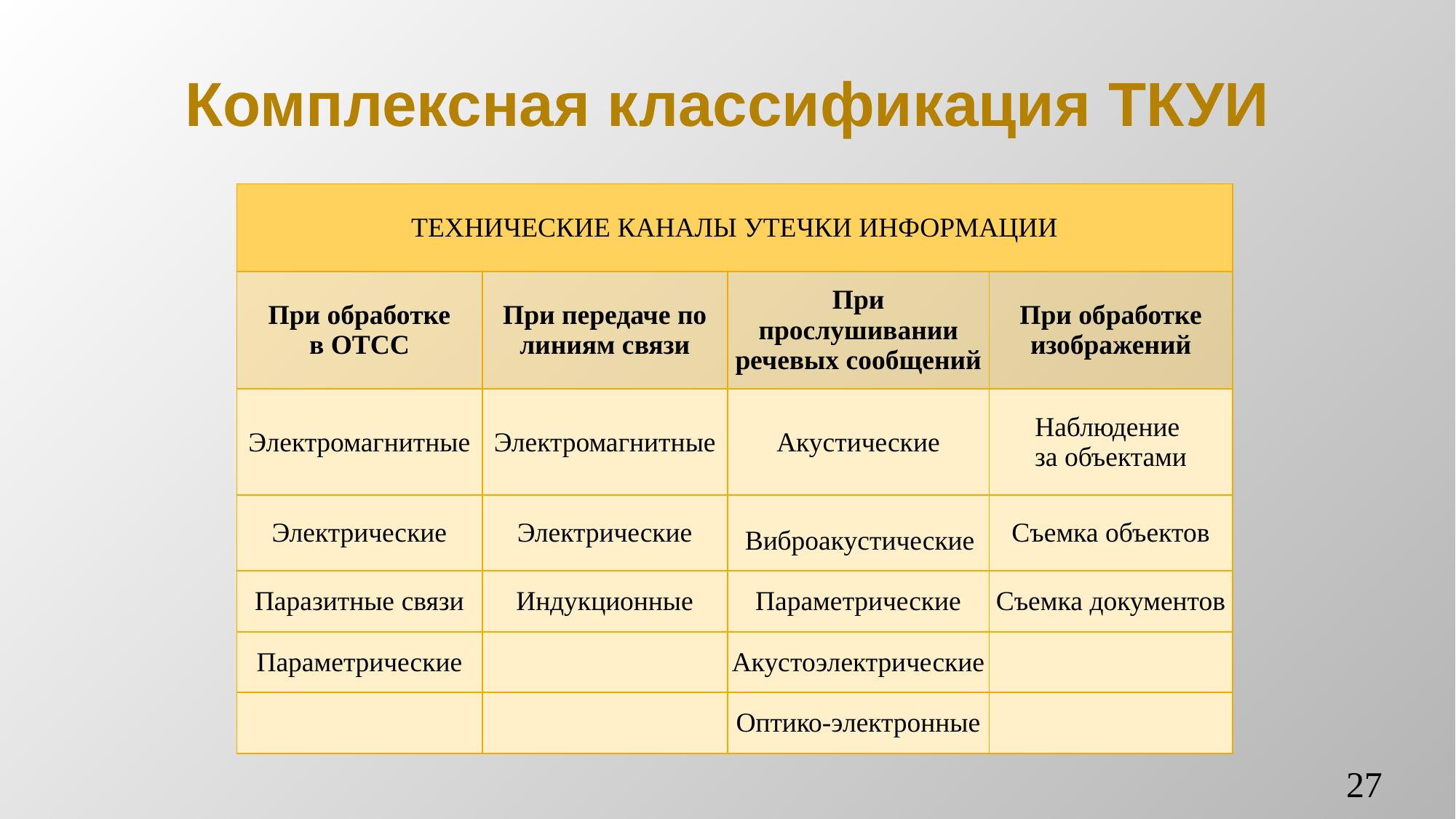

# Комплексная классификация ТКУИ
| ТЕХНИЧЕСКИЕ КАНАЛЫ УТЕЧКИ ИНФОРМАЦИИ |  |  |  |
| --- | --- | --- | --- |
| При обработке в ОТСС | При передаче по линиям связи | При прослушивании речевых сообщений | При обработке изображений |
| Электромагнитные | Электромагнитные | Акустические | Наблюдение за объектами |
| Электрические | Электрические | Виброакустические | Съемка объектов |
| Паразитные связи | Индукционные | Параметрические | Съемка документов |
| Параметрические |  | Акустоэлектрические |  |
|  |  | Оптико-электронные |  |
27